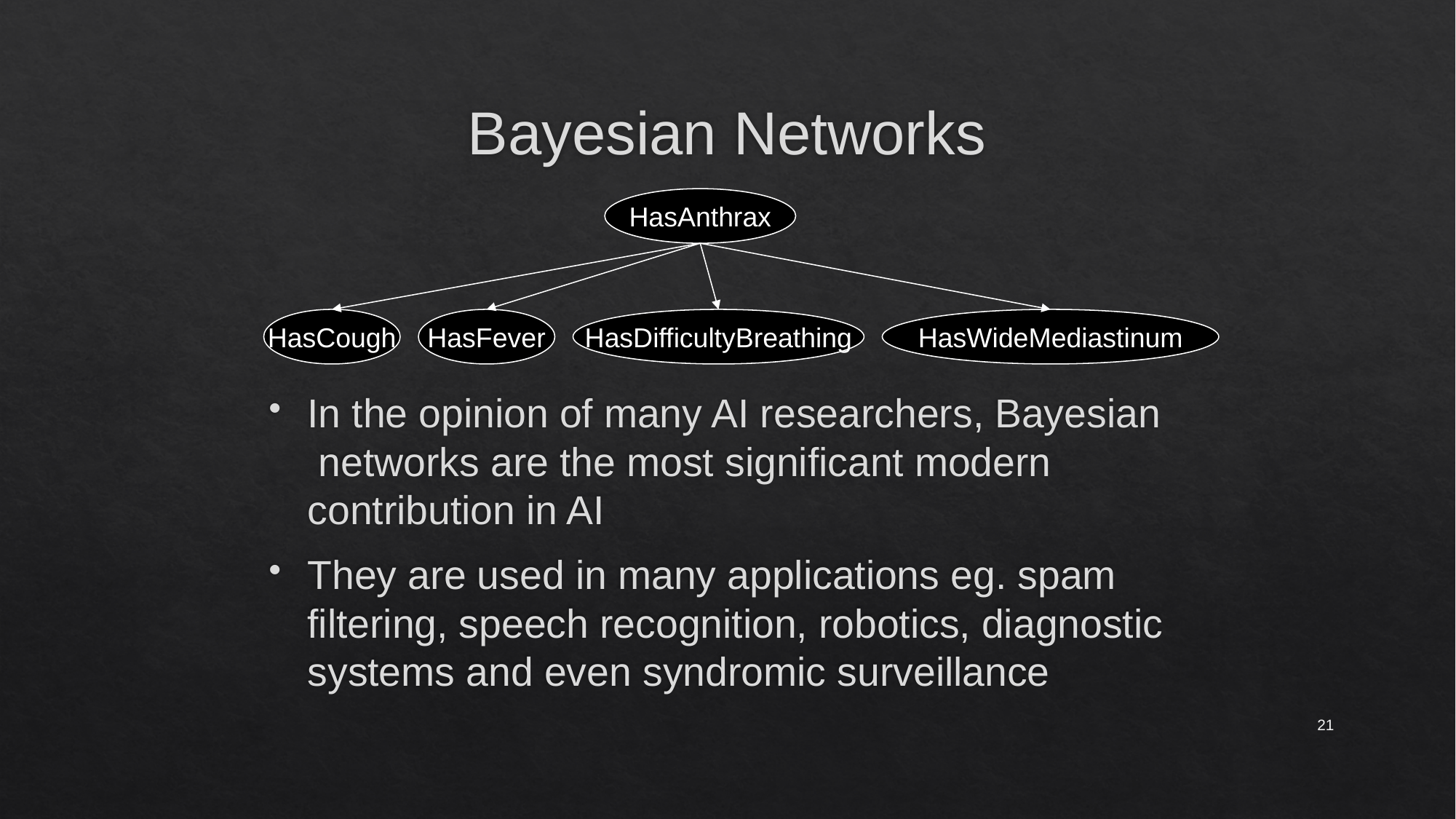

# Bayesian Networks
HasAnthrax
HasCough
HasFever
HasDifficultyBreathing
HasWideMediastinum
In the opinion of many AI researchers, Bayesian  networks are the most significant modern contribution in AI
They are used in many applications eg. spam filtering, speech recognition, robotics, diagnostic systems and even syndromic surveillance
21